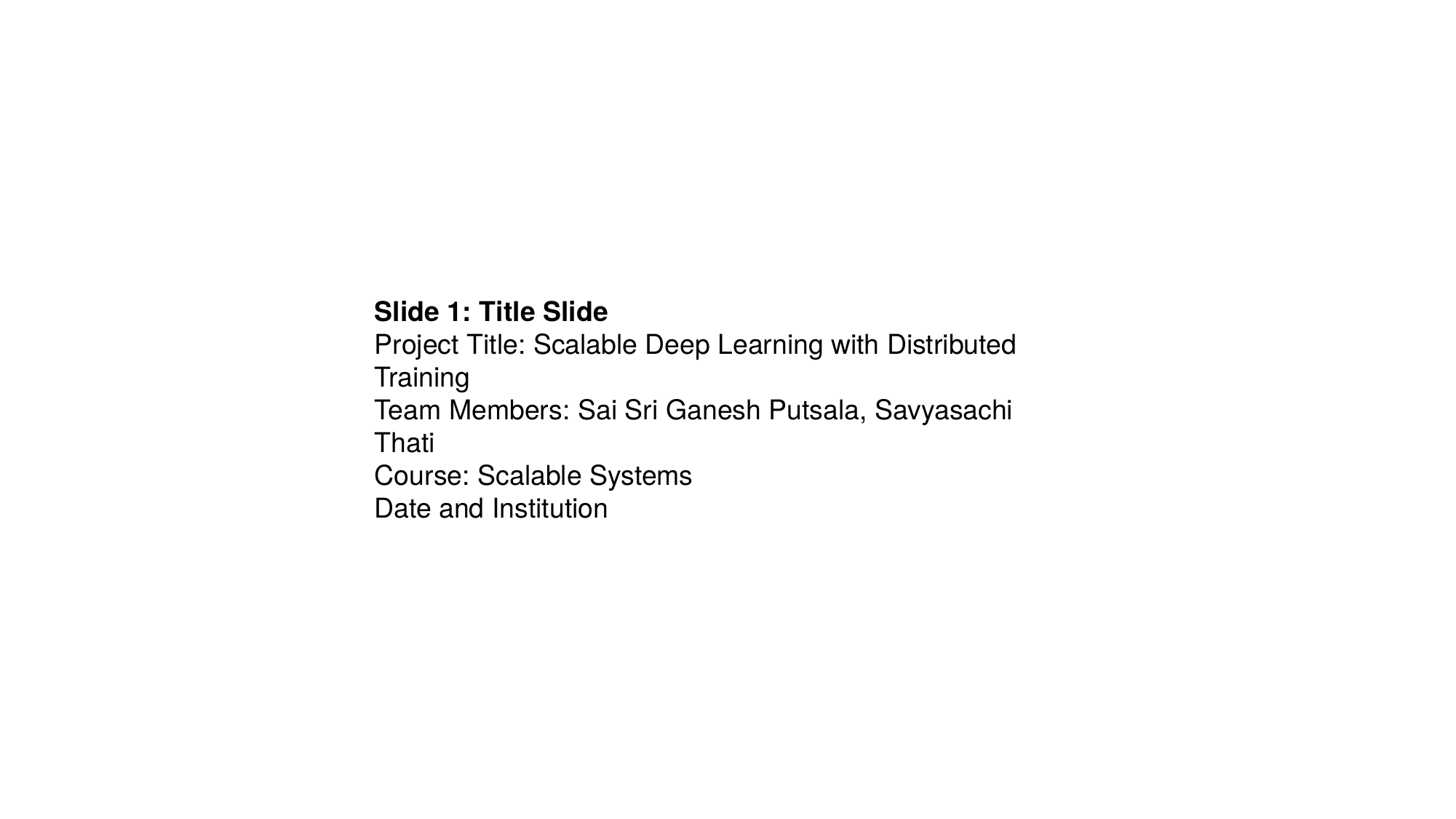

Slide 1: Title Slide
Project Title: Scalable Deep Learning with Distributed Training
Team Members: Sai Sri Ganesh Putsala, Savyasachi Thati
Course: Scalable Systems
Date and Institution